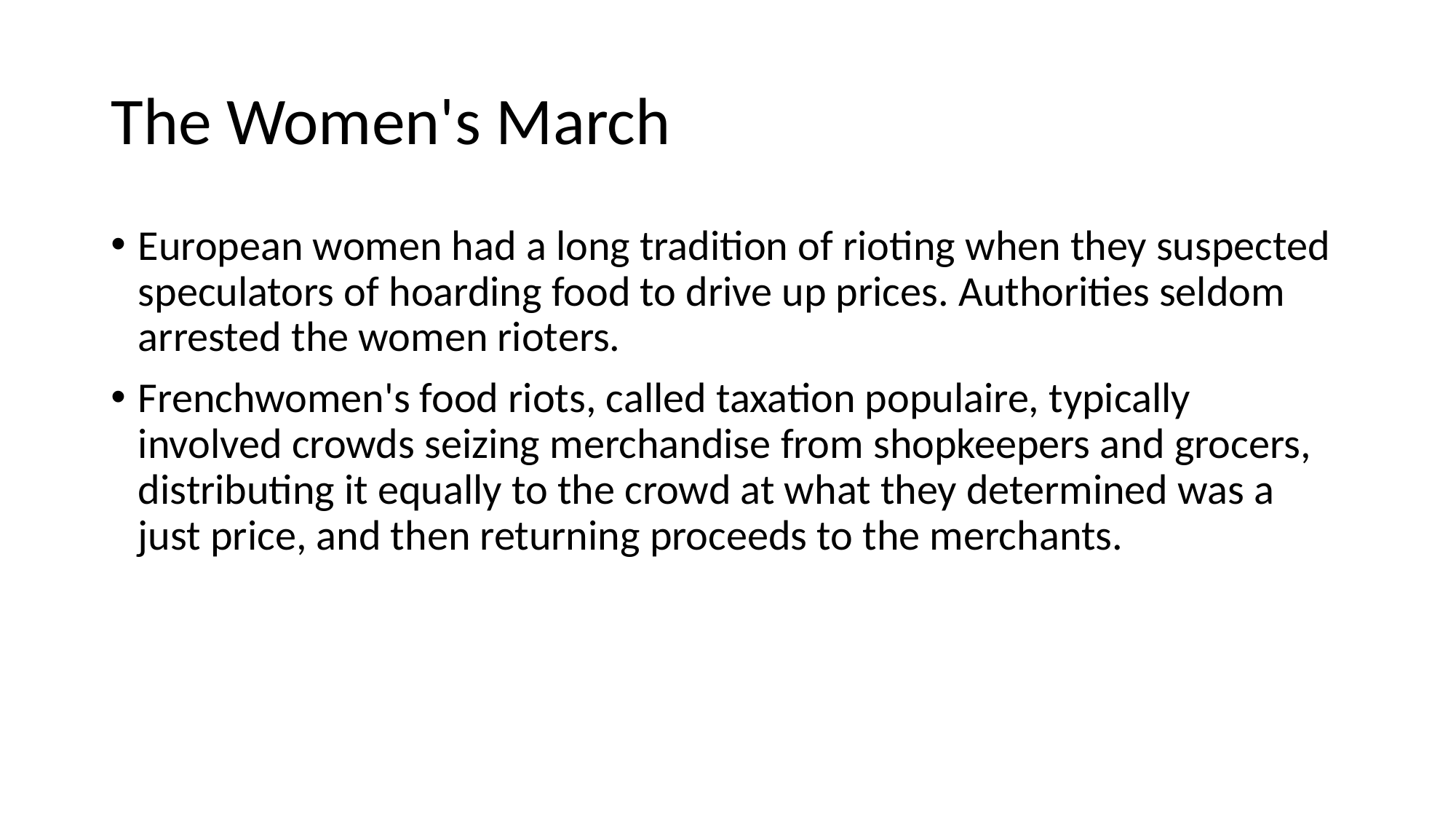

# The Women's March
European women had a long tradition of rioting when they suspected speculators of hoarding food to drive up prices. Authorities seldom arrested the women rioters.
Frenchwomen's food riots, called taxation populaire, typically involved crowds seizing merchandise from shopkeepers and grocers, distributing it equally to the crowd at what they determined was a just price, and then returning proceeds to the merchants.